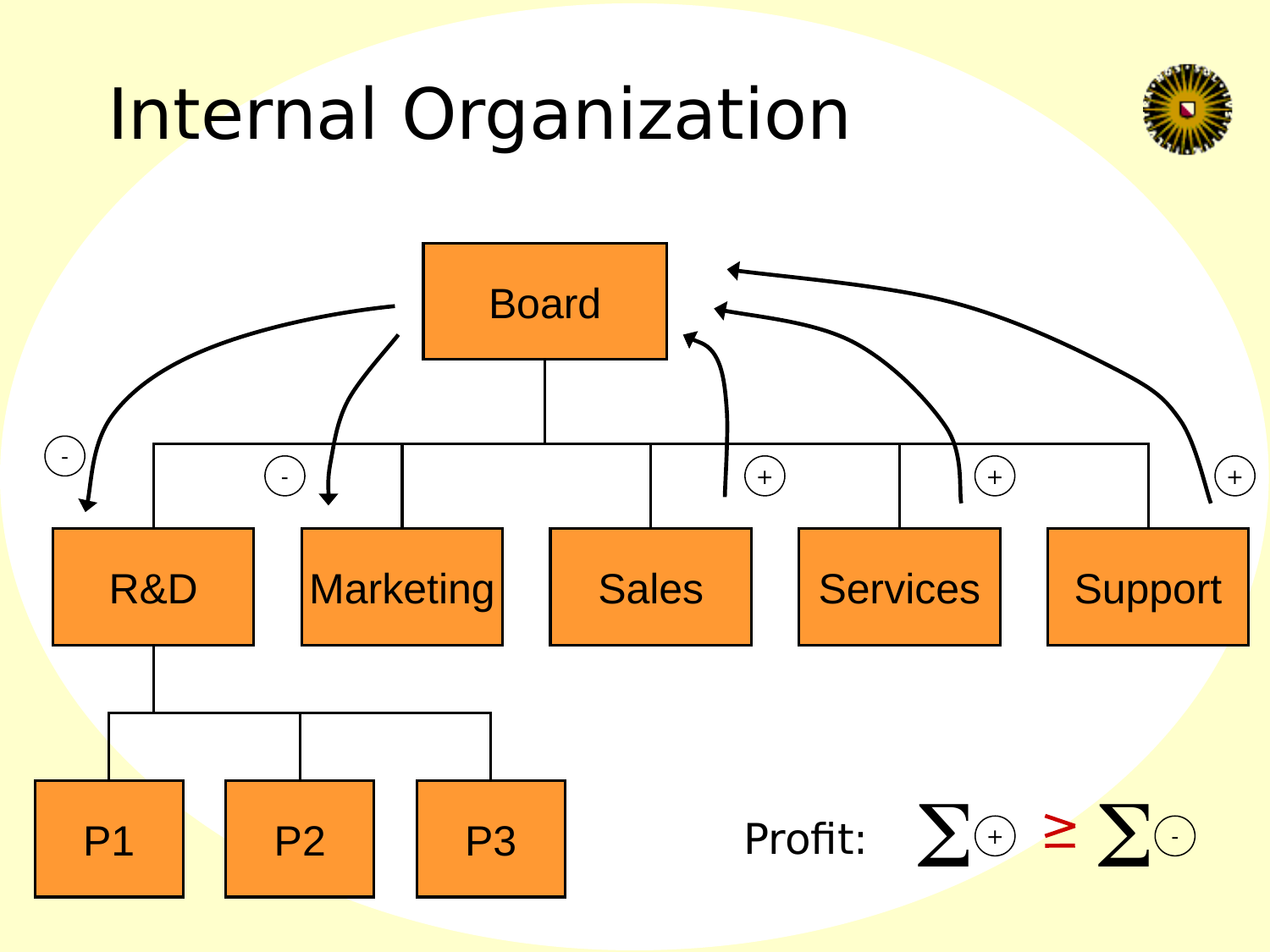

# Internal Organization
Board
R&D
Marketing
Sales
Services
Support
P1
P2
P3

+
+
+

-
-
Σ
+
Σ
-
Profit: